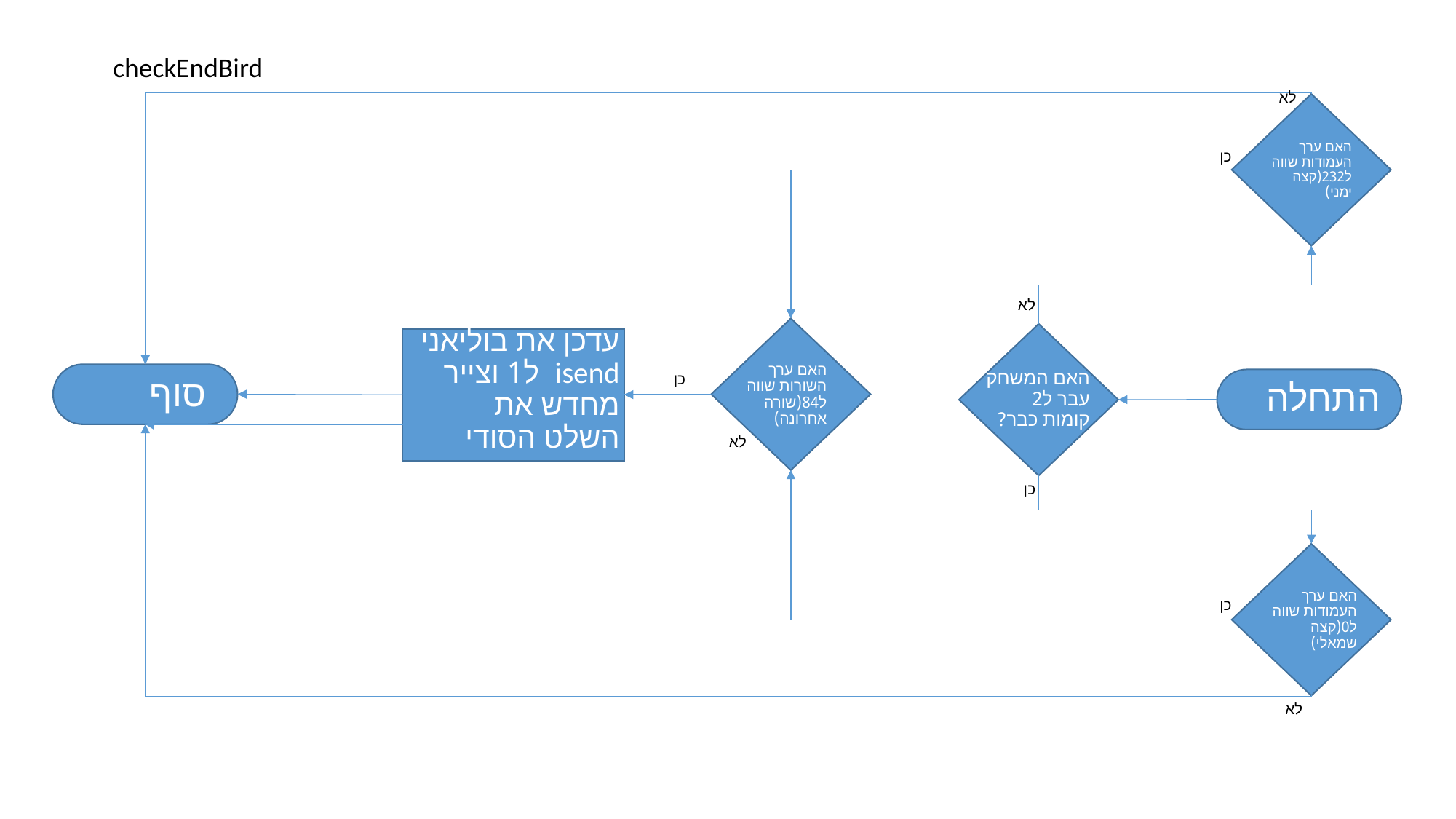

# checkEndBird
לא

האם ערך העמודות שווה ל232(קצה ימני)
כן
לא

עדכן את בוליאני isend  ל1 וצייר מחדש את השלט הסודי

האם ערך השורות שווה ל84(שורה אחרונה)
האם המשחק עבר ל2 קומות כבר?

סוף
כן

התחלה
לא
כן

האם ערך העמודות שווה ל0(קצה שמאלי)
כן
לא